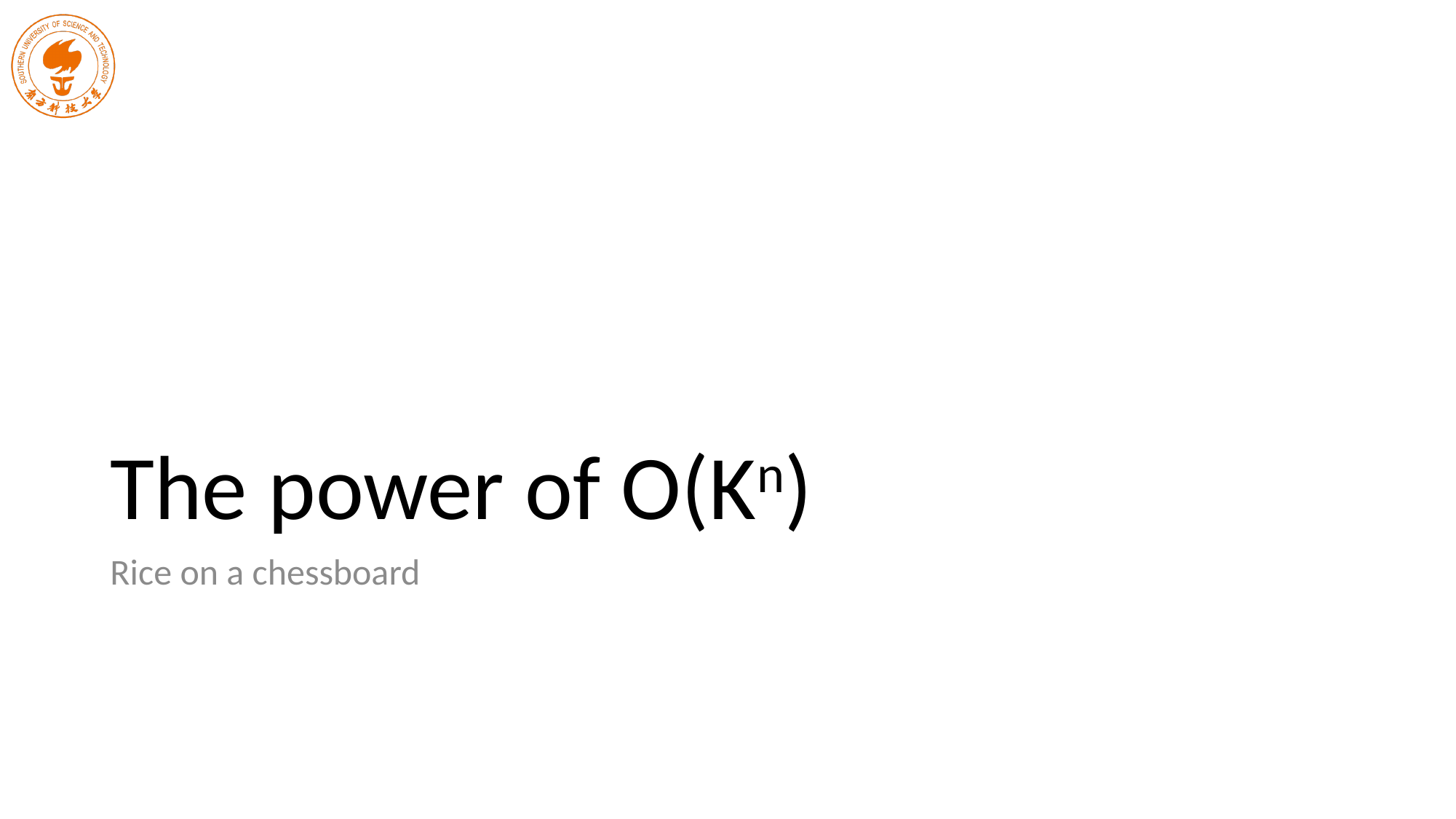

# The power of O(Kn)
Rice on a chessboard